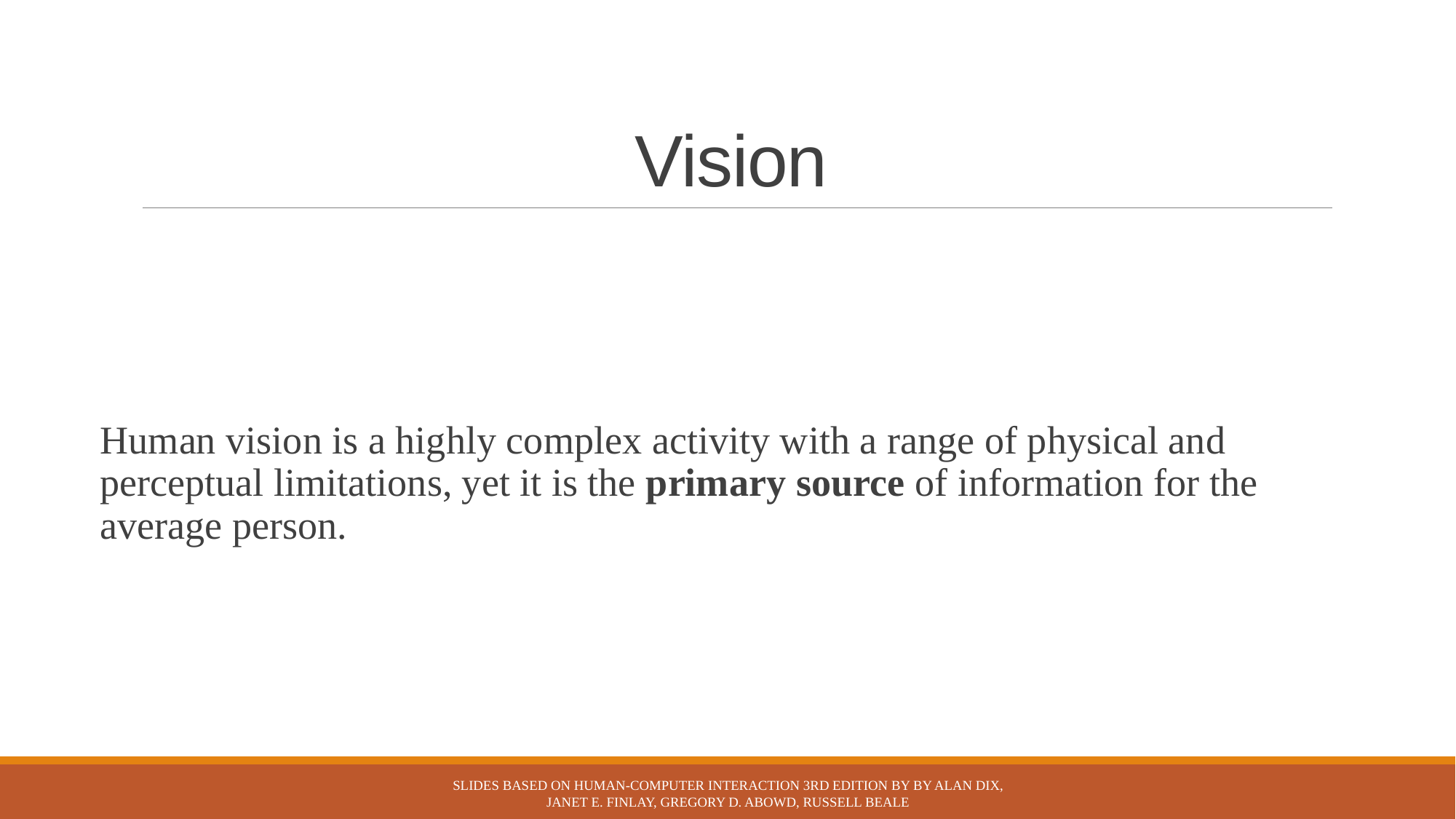

# Vision

Human vision is a highly complex activity with a range of physical and perceptual limitations, yet it is the primary source of information for the average person.

Slides based on Human-Computer Interaction 3rd Edition by by Alan Dix, Janet E. Finlay, Gregory D. Abowd, Russell Beale